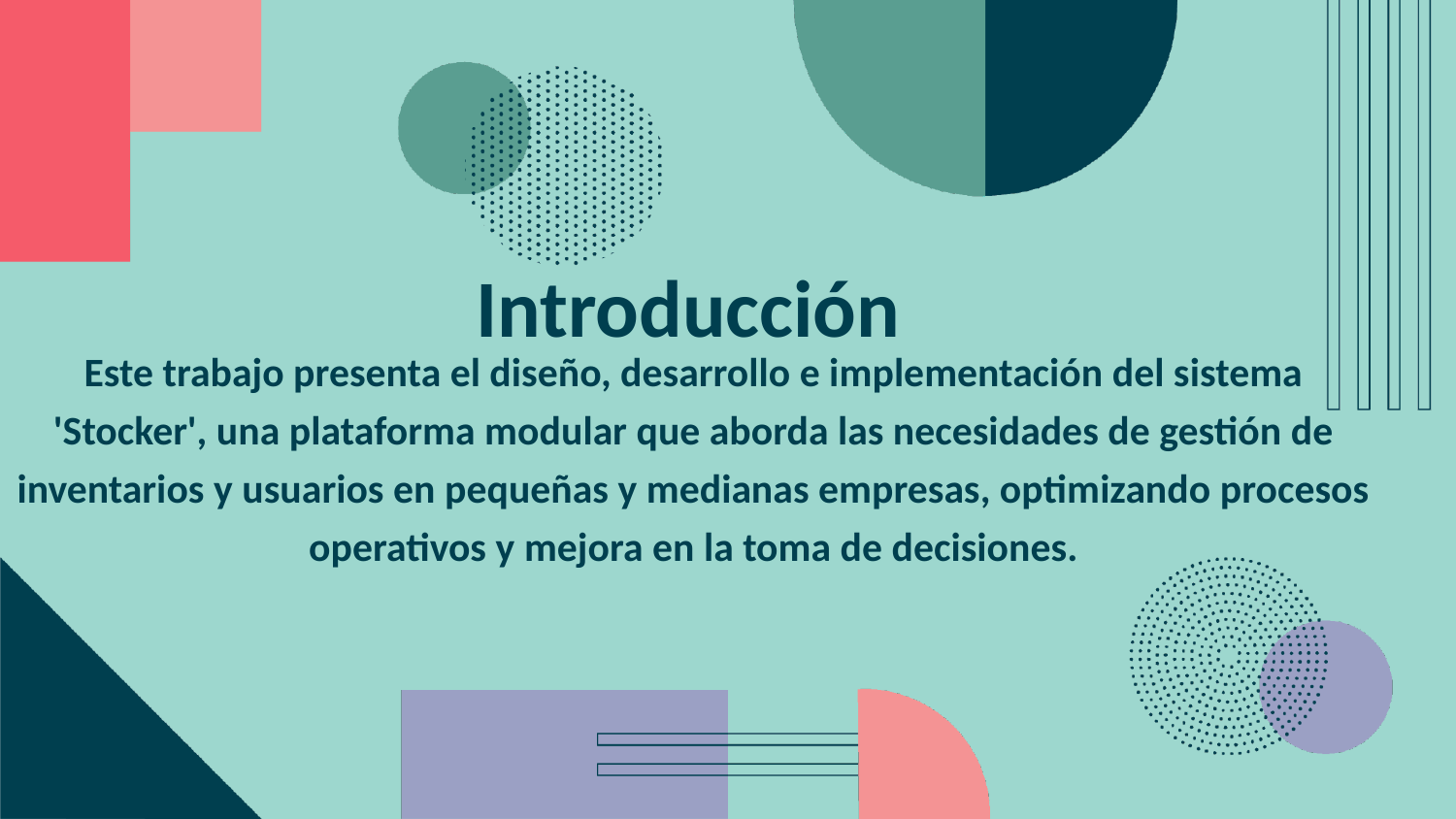

Introducción
Este trabajo presenta el diseño, desarrollo e implementación del sistema 'Stocker', una plataforma modular que aborda las necesidades de gestión de inventarios y usuarios en pequeñas y medianas empresas, optimizando procesos operativos y mejora en la toma de decisiones.